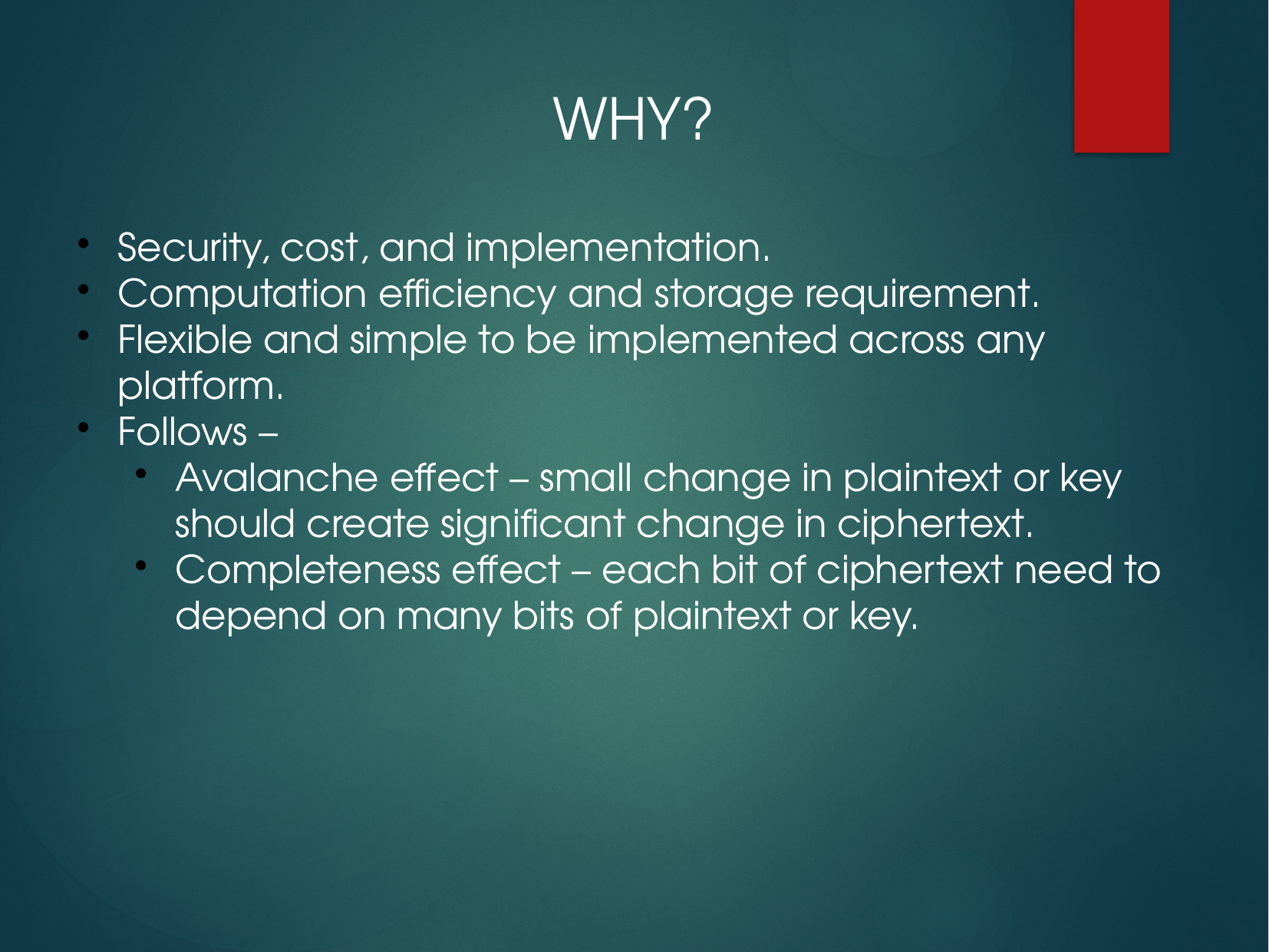

WHY?
Security, cost, and implementation.
Computation efficiency and storage requirement.
Flexible and simple to be implemented across any platform.
Follows –
Avalanche effect – small change in plaintext or key should create significant change in ciphertext.
Completeness effect – each bit of ciphertext need to depend on many bits of plaintext or key.